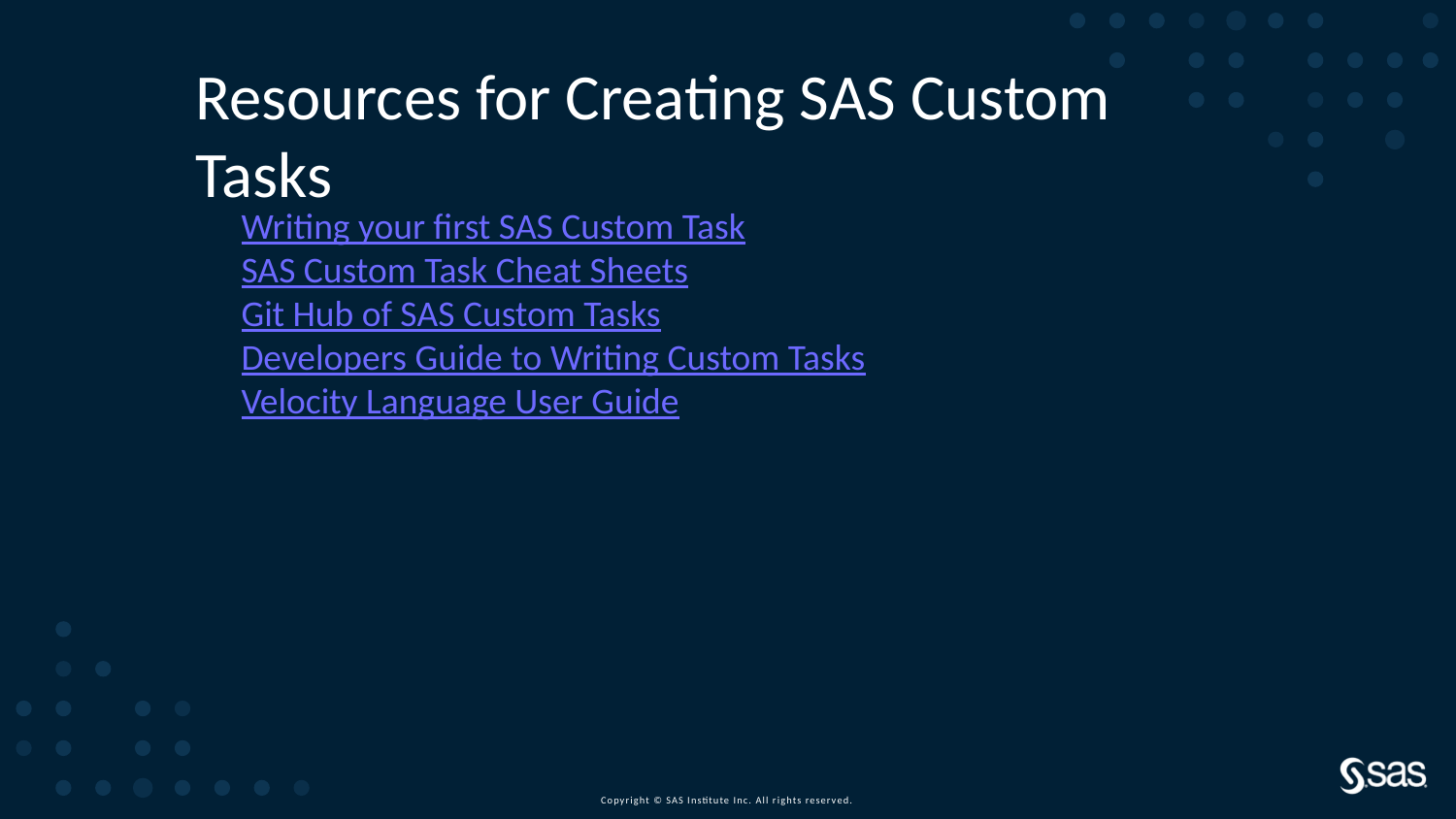

Resources for Creating SAS Custom Tasks
Writing your first SAS Custom Task
SAS Custom Task Cheat Sheets
Git Hub of SAS Custom Tasks
Developers Guide to Writing Custom Tasks
Velocity Language User Guide